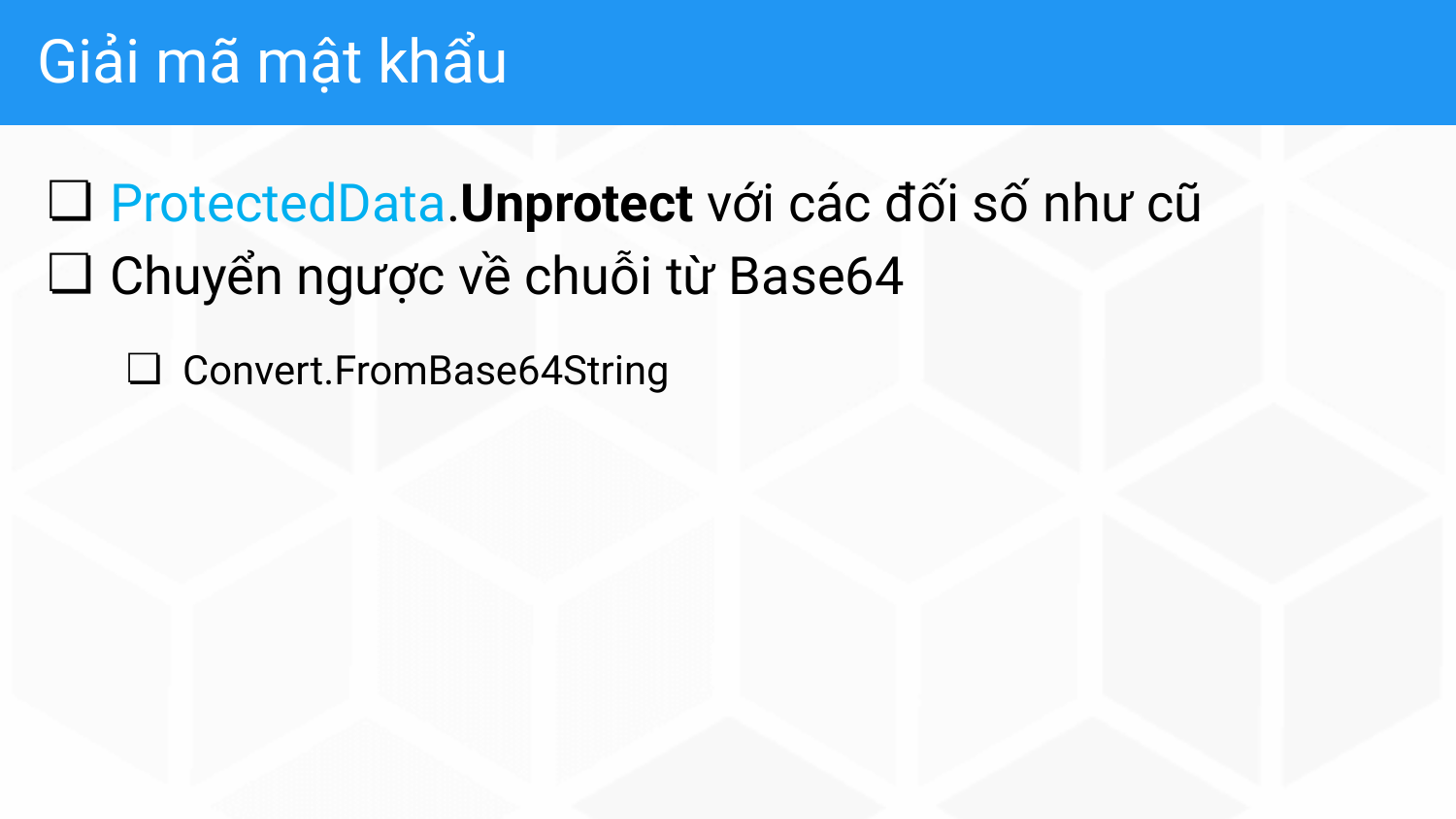

# Giải mã mật khẩu
ProtectedData.Unprotect với các đối số như cũ
Chuyển ngược về chuỗi từ Base64
Convert.FromBase64String